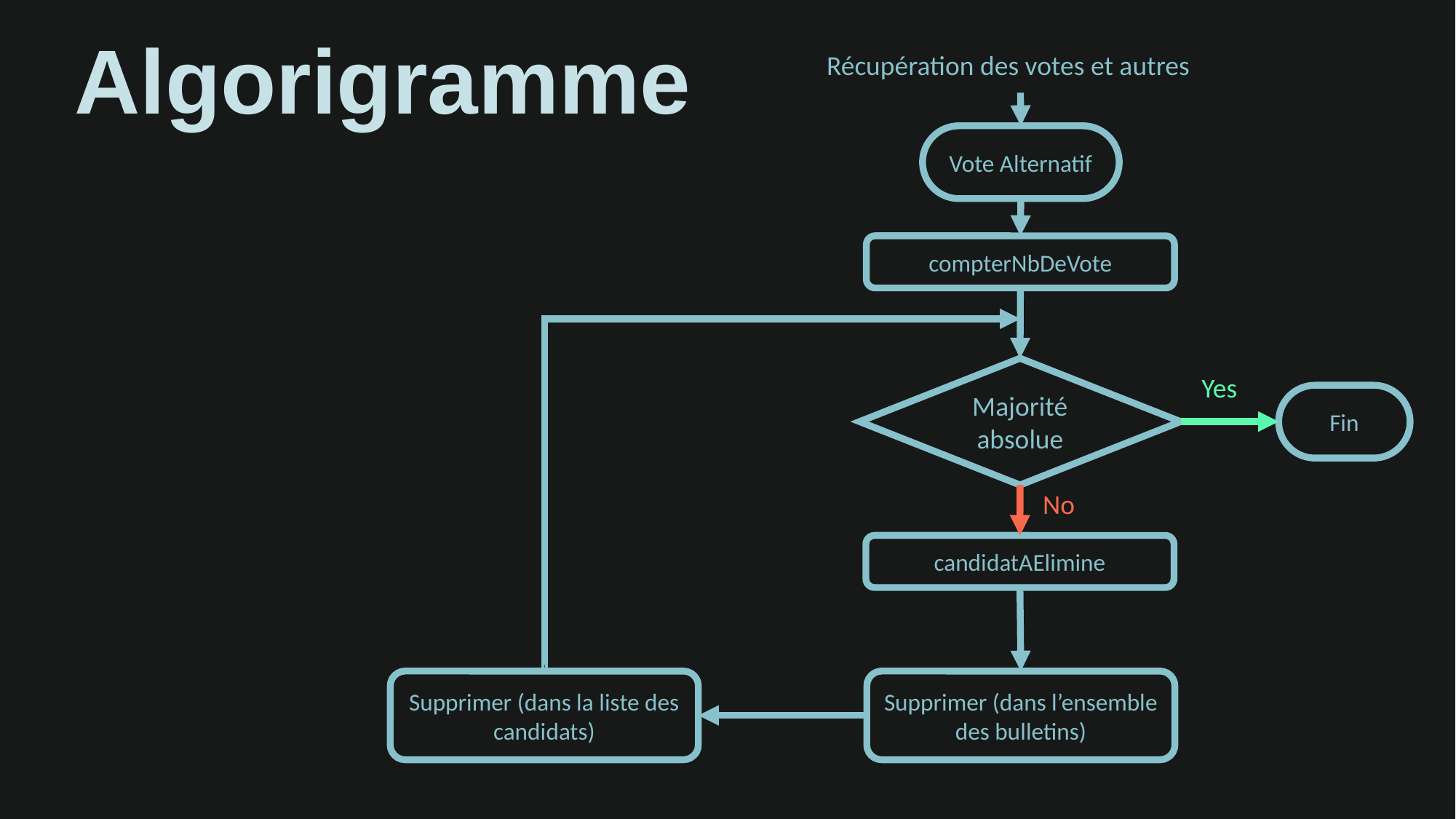

Algorigramme
Récupération des votes et autres
Vote Alternatif
compterNbDeVote
Majorité absolue
Yes
Fin
No
candidatAElimine
Supprimer (dans la liste des candidats)
Supprimer (dans l’ensemble des bulletins)